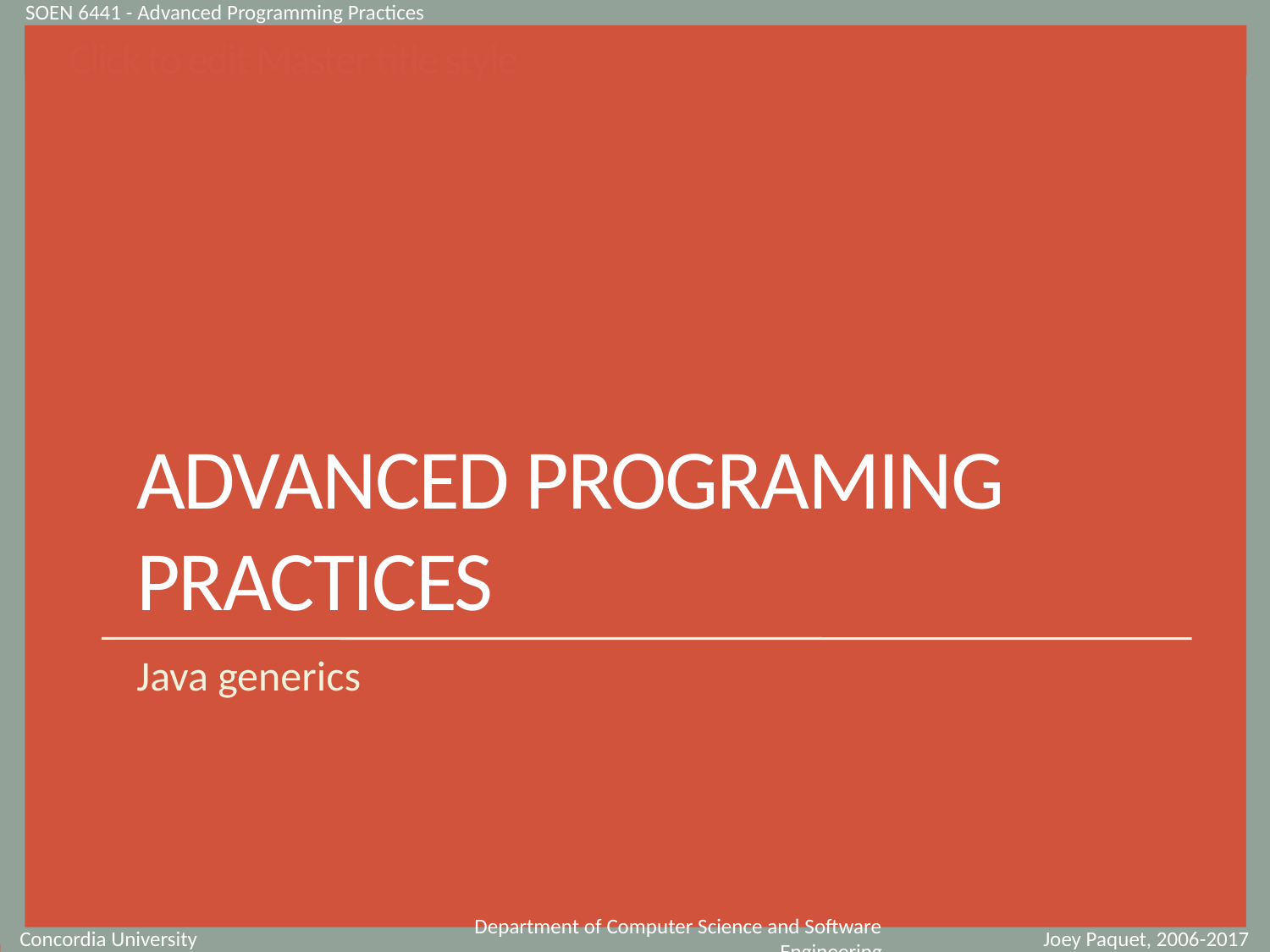

SOEN 6441 - Advanced Programming Practices
1
# Advanced Programing practices
Java generics
Joey Paquet, 2006-2017